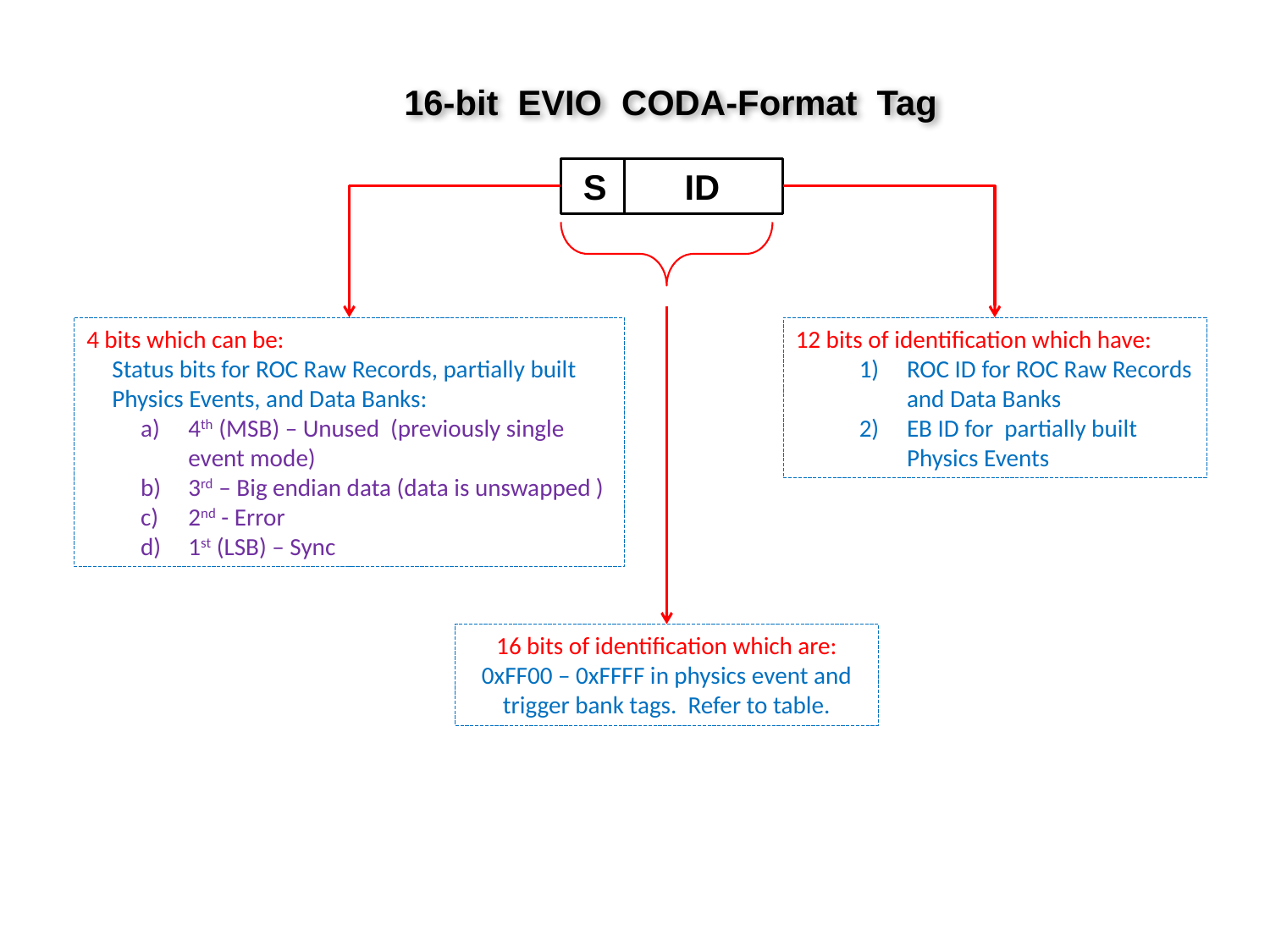

16-bit  EVIO  CODA-Format  Tag

 S        ID
4 bits which can be:
Status bits for ROC Raw Records, partially built Physics Events, and Data Banks:
4th (MSB) – Unused  (previously single event mode)
3rd – Big endian data (data is unswapped )
2nd - Error
1st (LSB) – Sync
12 bits of identification which have:
ROC ID for ROC Raw Records and Data Banks
EB ID for  partially built Physics Events
16 bits of identification which are: 0xFF00 – 0xFFFF in physics event and trigger bank tags.  Refer to table.